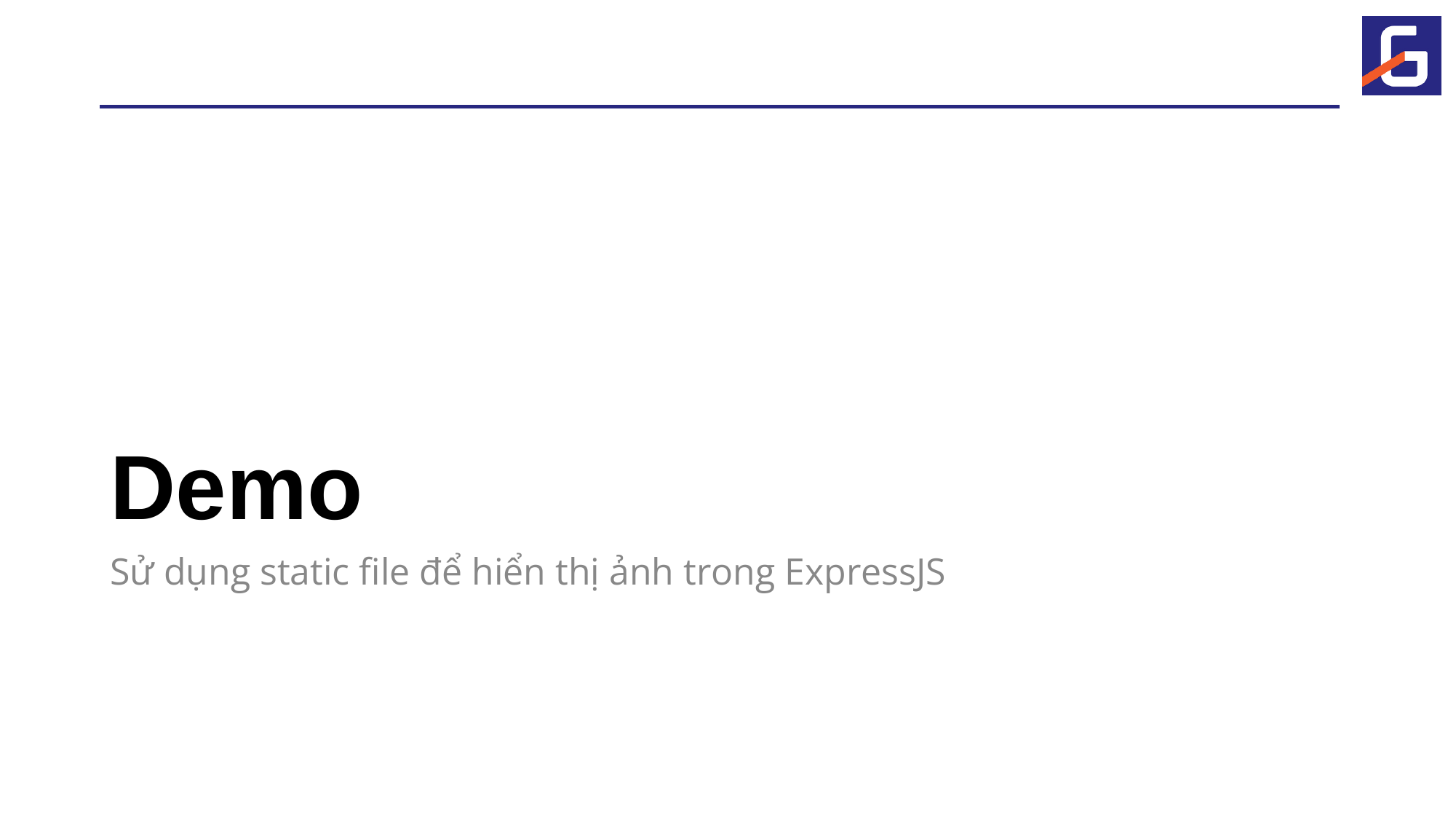

# Demo
Sử dụng static file để hiển thị ảnh trong ExpressJS